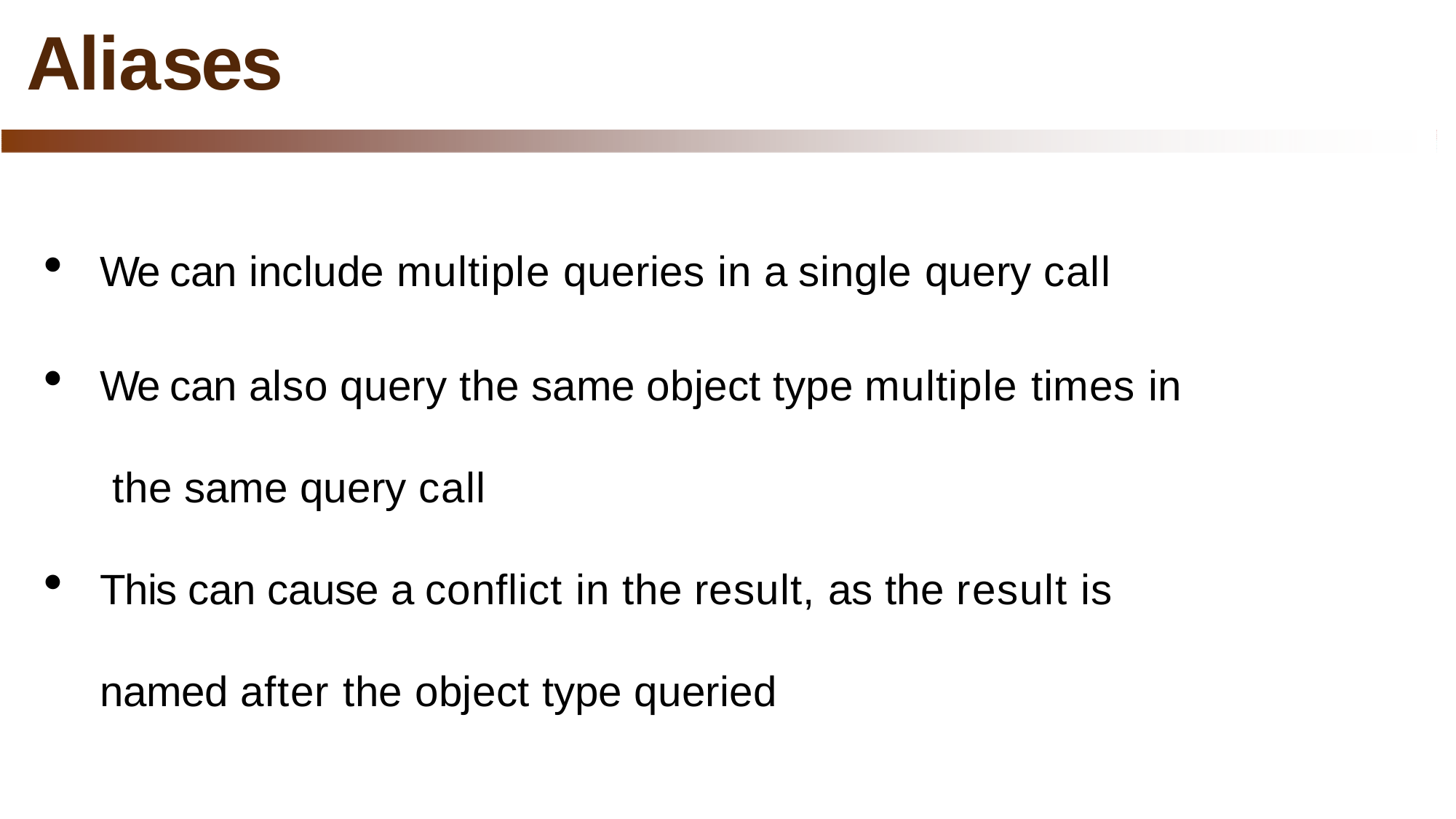

# Aliases

We can include multiple queries in a single query call
We can also query the same object type multiple times in  the same query call
This can cause a conflict in the result, as the result is  named after the object type queried